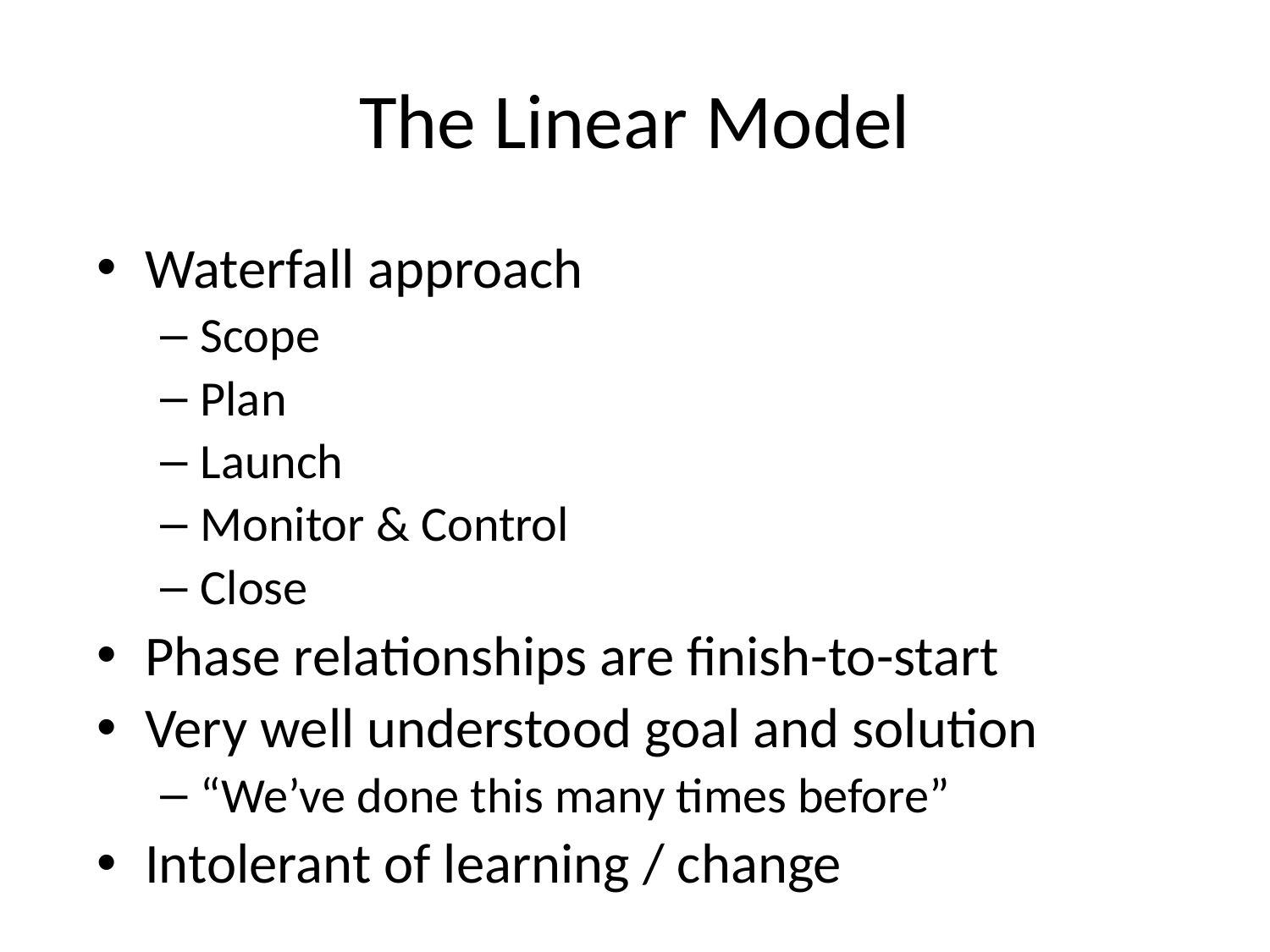

# The Linear Model
Waterfall approach
Scope
Plan
Launch
Monitor & Control
Close
Phase relationships are finish-to-start
Very well understood goal and solution
“We’ve done this many times before”
Intolerant of learning / change